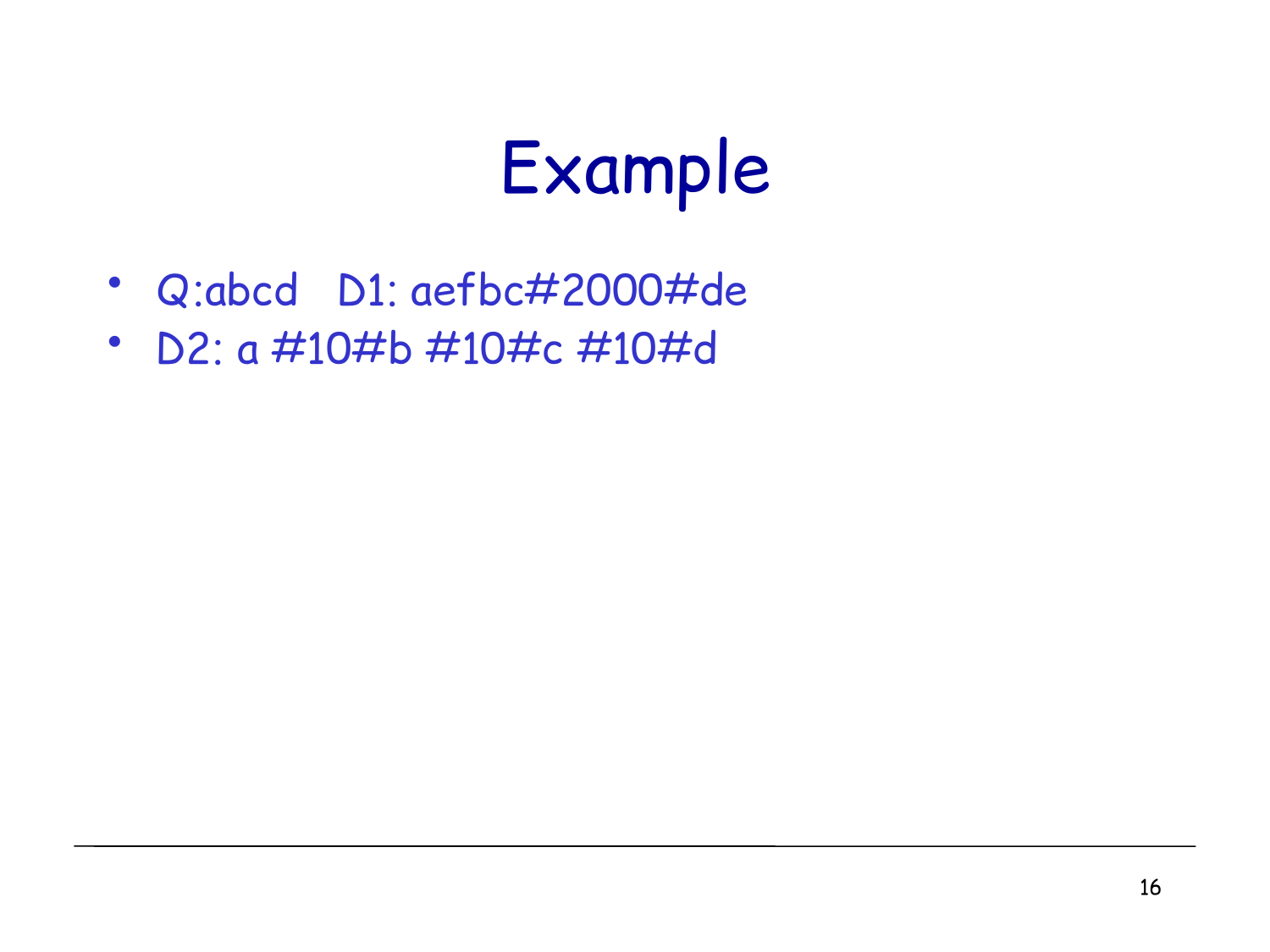

# Example
Q:abcd   D1: aefbc#2000#de
D2: a #10#b #10#c #10#d

16